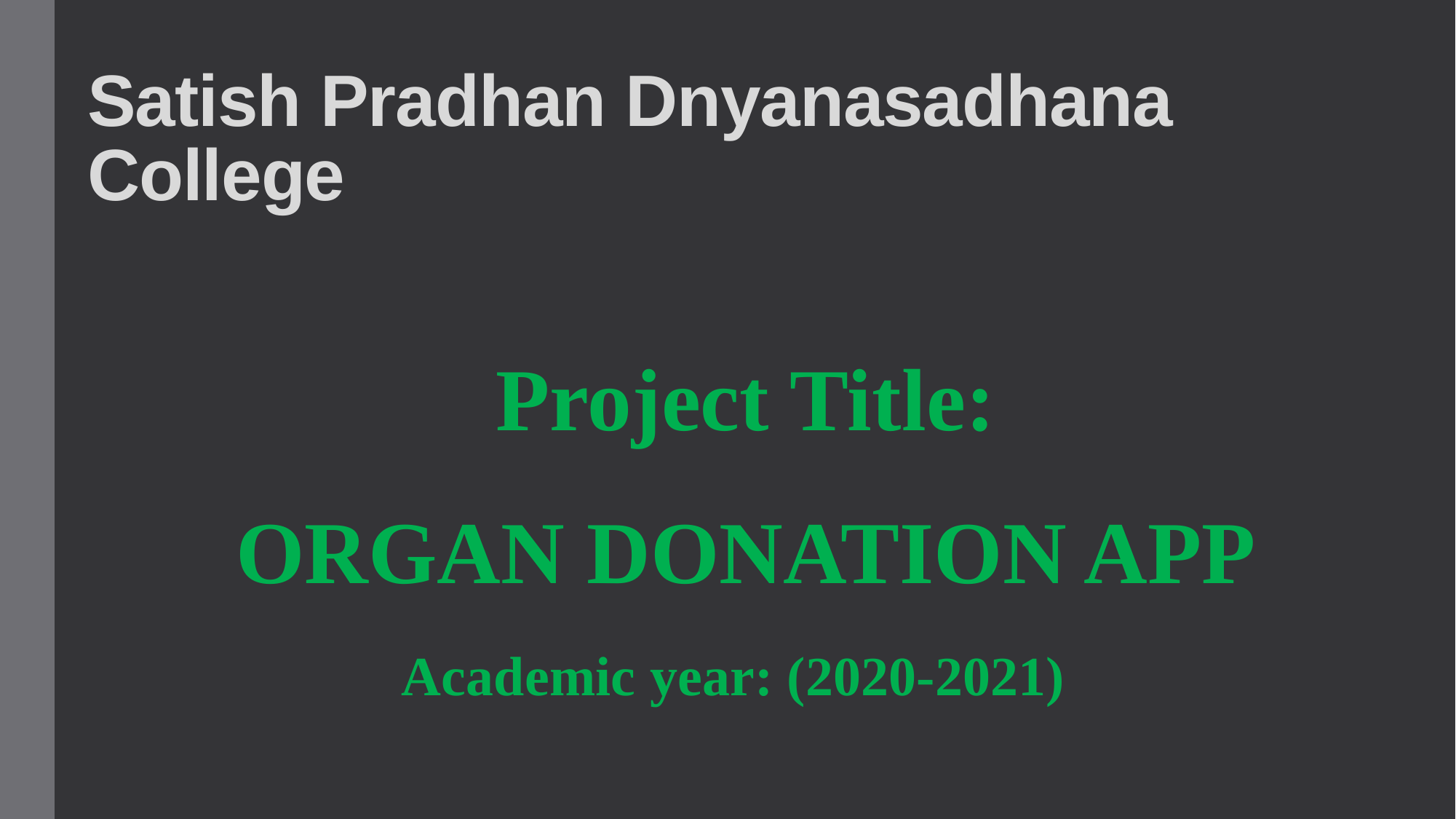

# Satish Pradhan Dnyanasadhana College
     Project Title:
   ORGAN DONATION APP
   Academic year: (2020-2021)